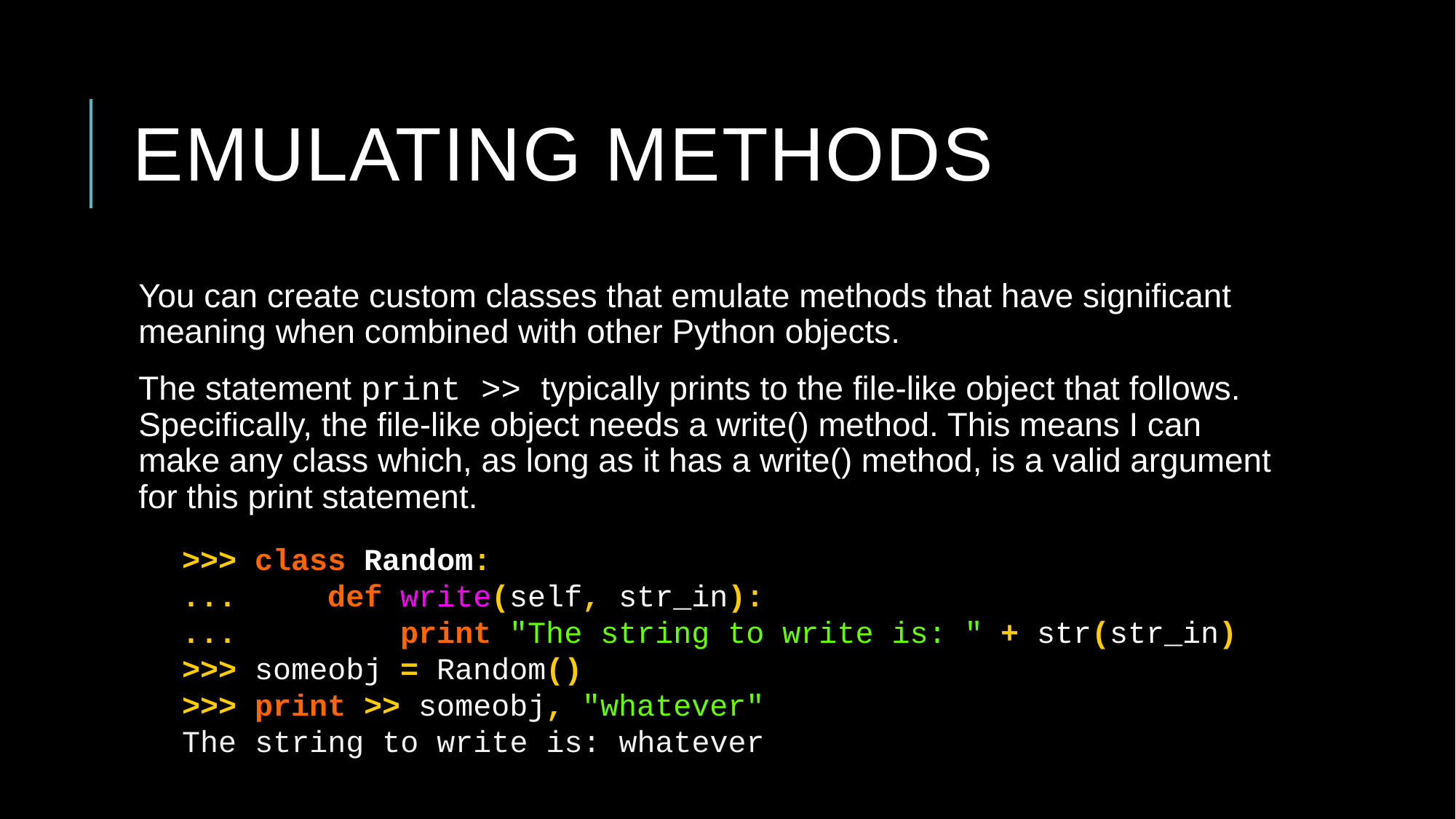

# Emulating methods
You can create custom classes that emulate methods that have significant meaning when combined with other Python objects.
The statement print >> typically prints to the file-like object that follows. Specifically, the file-like object needs a write() method. This means I can make any class which, as long as it has a write() method, is a valid argument for this print statement.

>>> class Random:
...     def write(self, str_in):
...         print "The string to write is: " + str(str_in)
>>> someobj = Random()
>>> print >> someobj, "whatever"
The string to write is: whatever